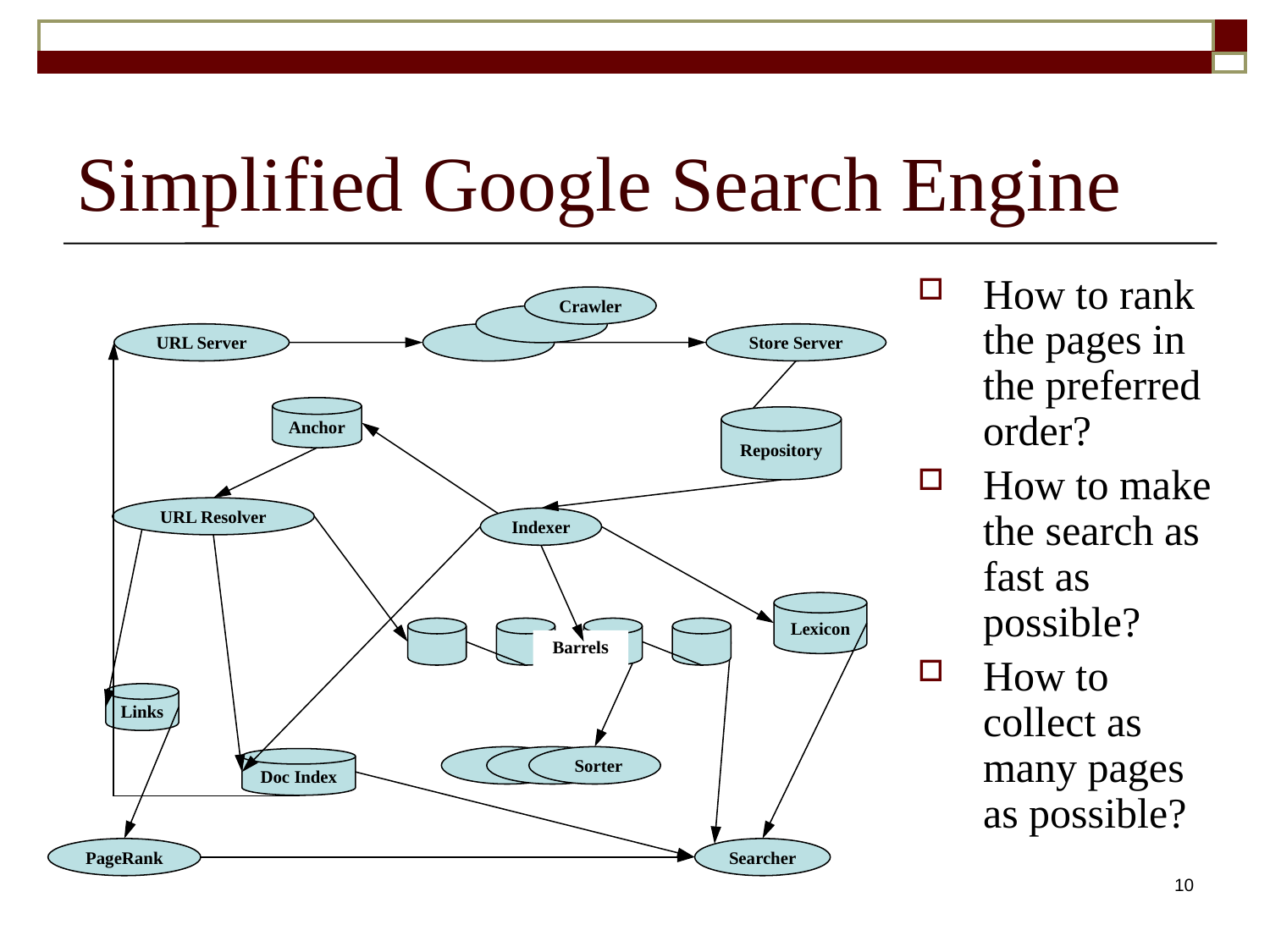

# Simplified Google Search Engine

Crawler

URL Server
Store Server
Anchor
Repository
URL Resolver
Indexer
Lexicon

Barrels
Links

Doc Index
Sorter
PageRank
Searcher
How to rank the pages in the preferred order?
How to make the search as fast as possible?
How to collect as many pages as possible?
10